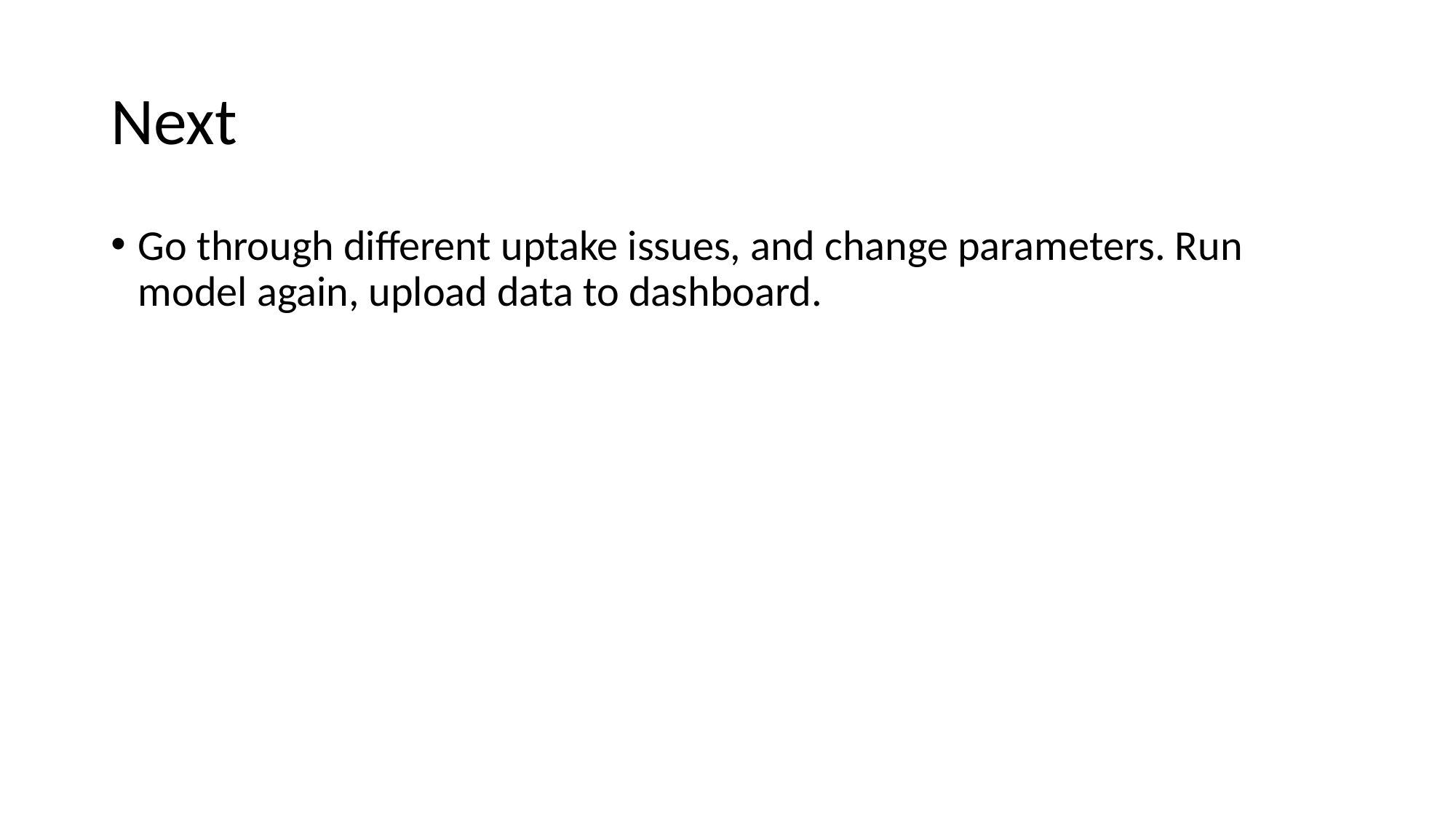

# Next
Go through different uptake issues, and change parameters. Run model again, upload data to dashboard.